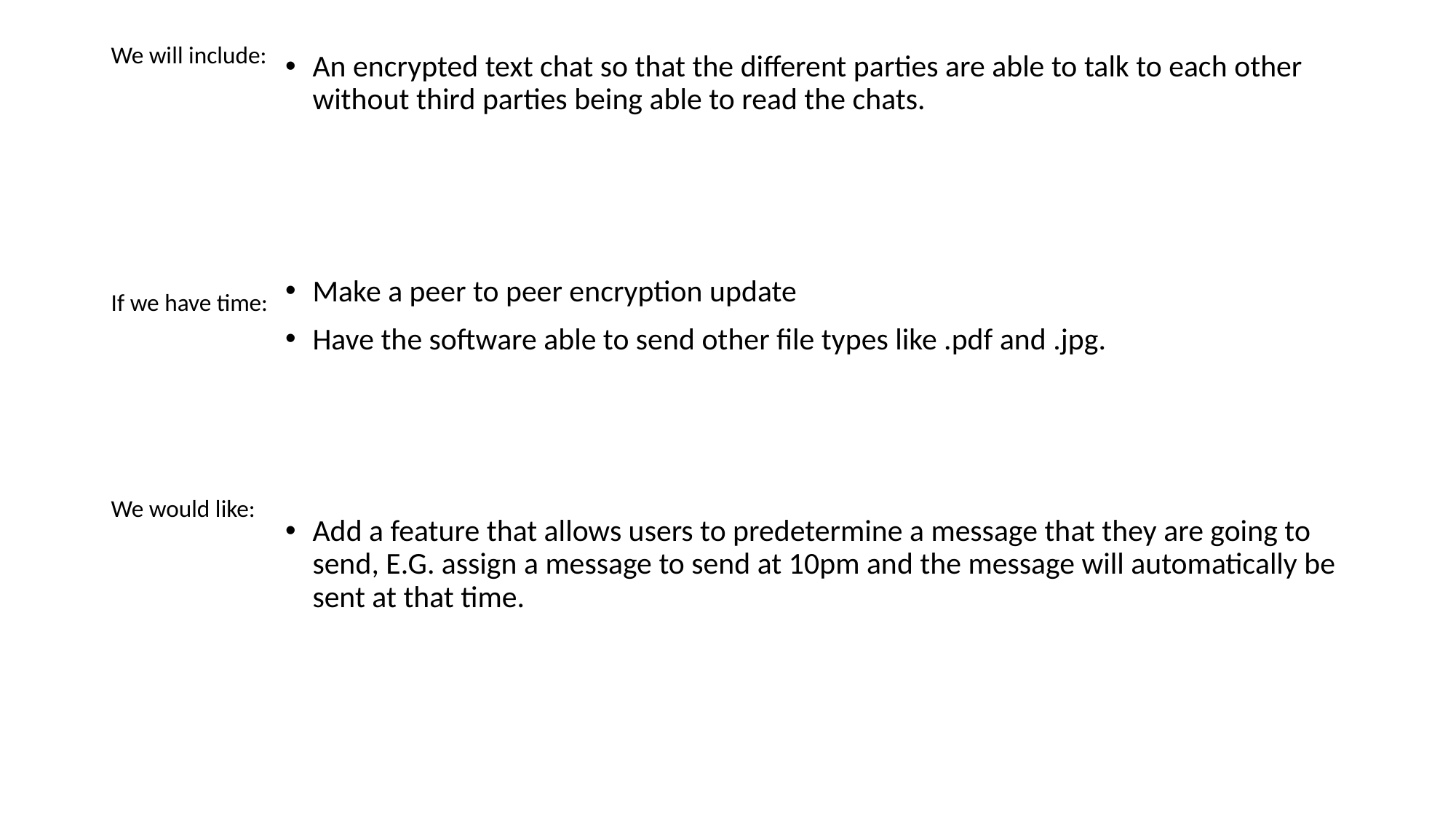

We will include:

If we have time:

We would like:

An encrypted text chat so that the different parties are able to talk to each other without third parties being able to read the chats.

Make a peer to peer encryption update
Have the software able to send other file types like .pdf and .jpg.

Add a feature that allows users to predetermine a message that they are going to send, E.G. assign a message to send at 10pm and the message will automatically be sent at that time.